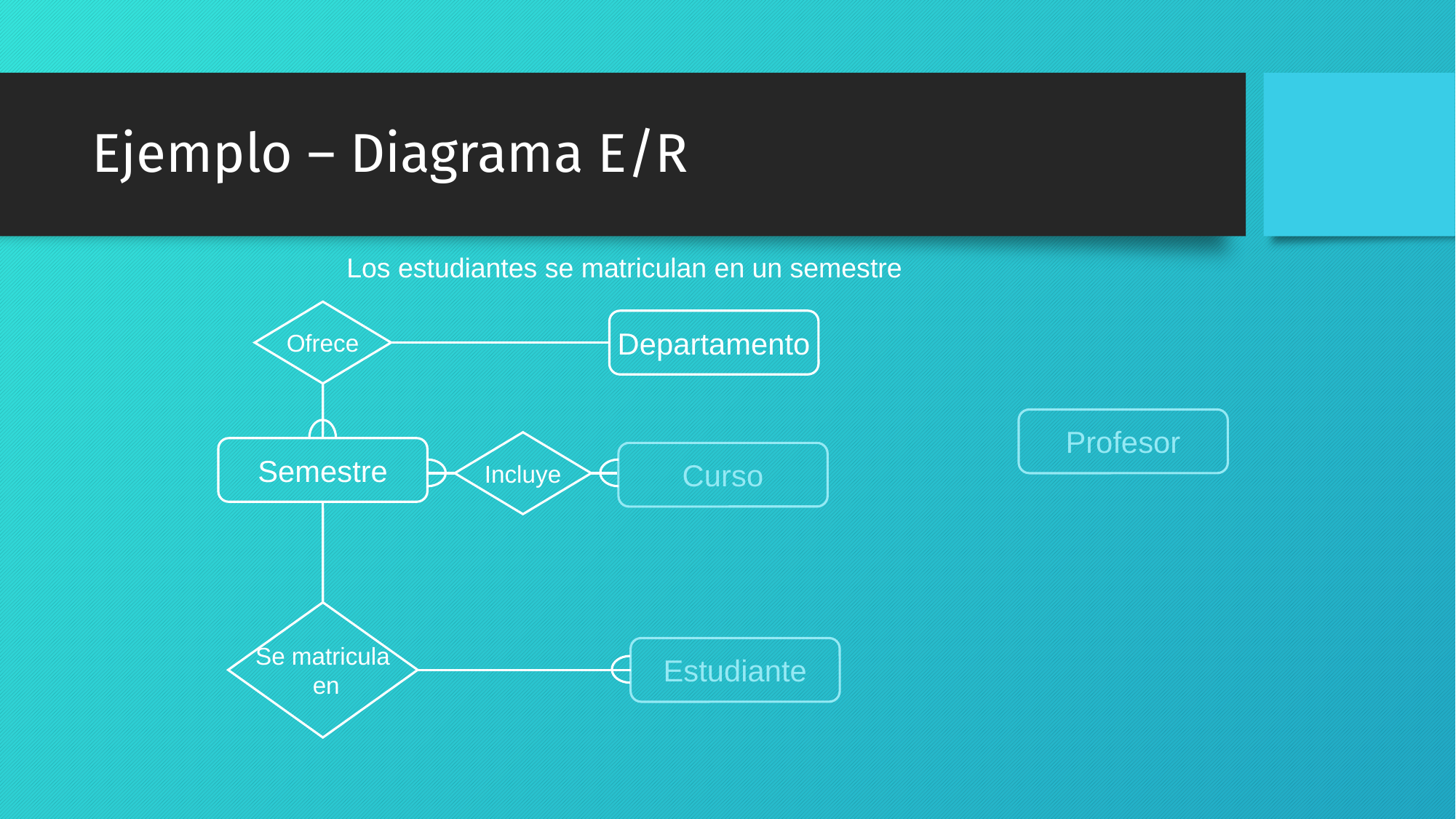

# Ejemplo – Diagrama E/R
Los estudiantes se matriculan en un semestre
Ofrece
Departamento
Profesor

Incluye
Semestre
Curso

Se matricula
 en
Estudiante